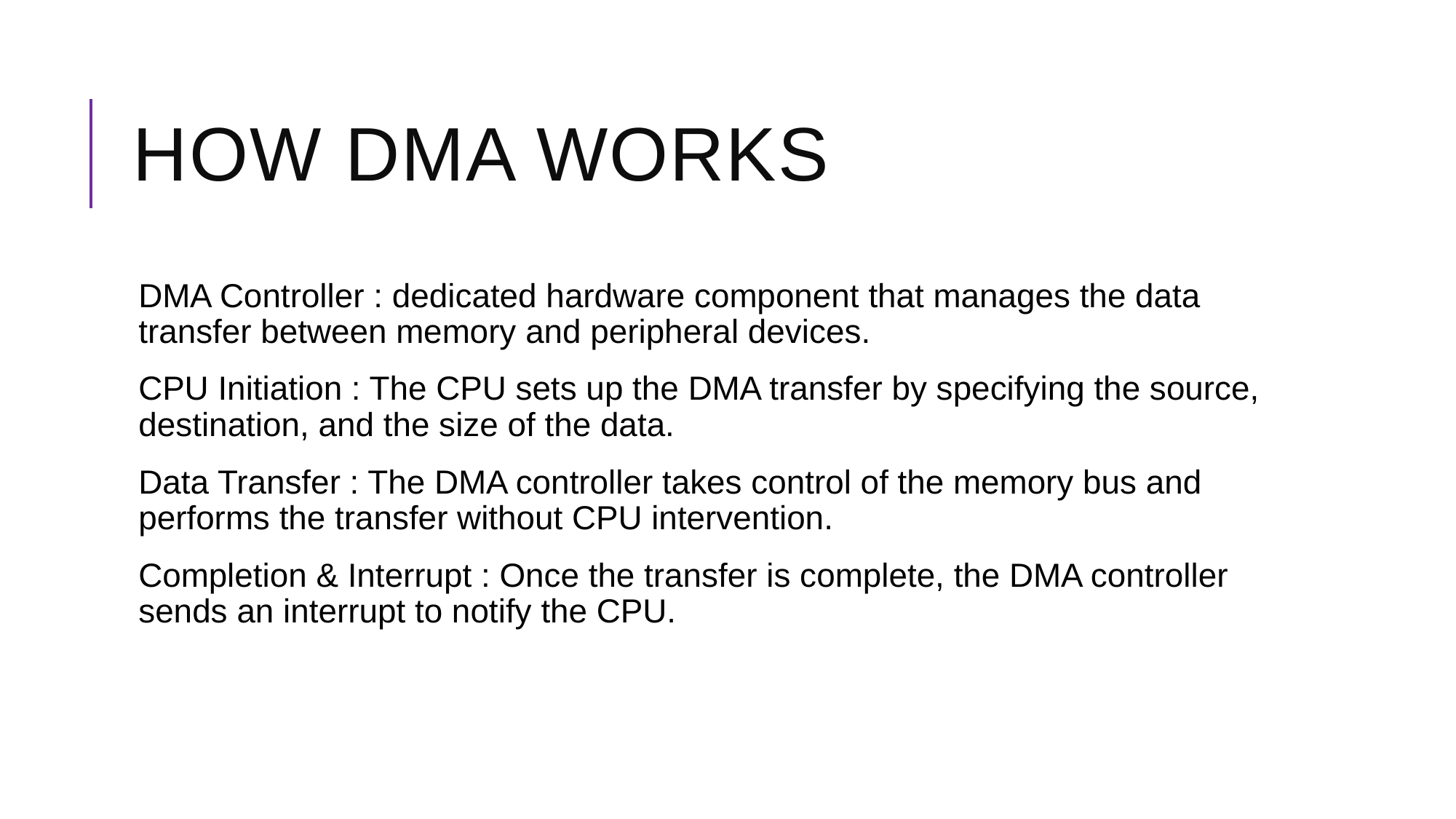

# How DMA Works
DMA Controller : dedicated hardware component that manages the data transfer between memory and peripheral devices.
CPU Initiation : The CPU sets up the DMA transfer by specifying the source, destination, and the size of the data.
Data Transfer : The DMA controller takes control of the memory bus and performs the transfer without CPU intervention.
Completion & Interrupt : Once the transfer is complete, the DMA controller sends an interrupt to notify the CPU.